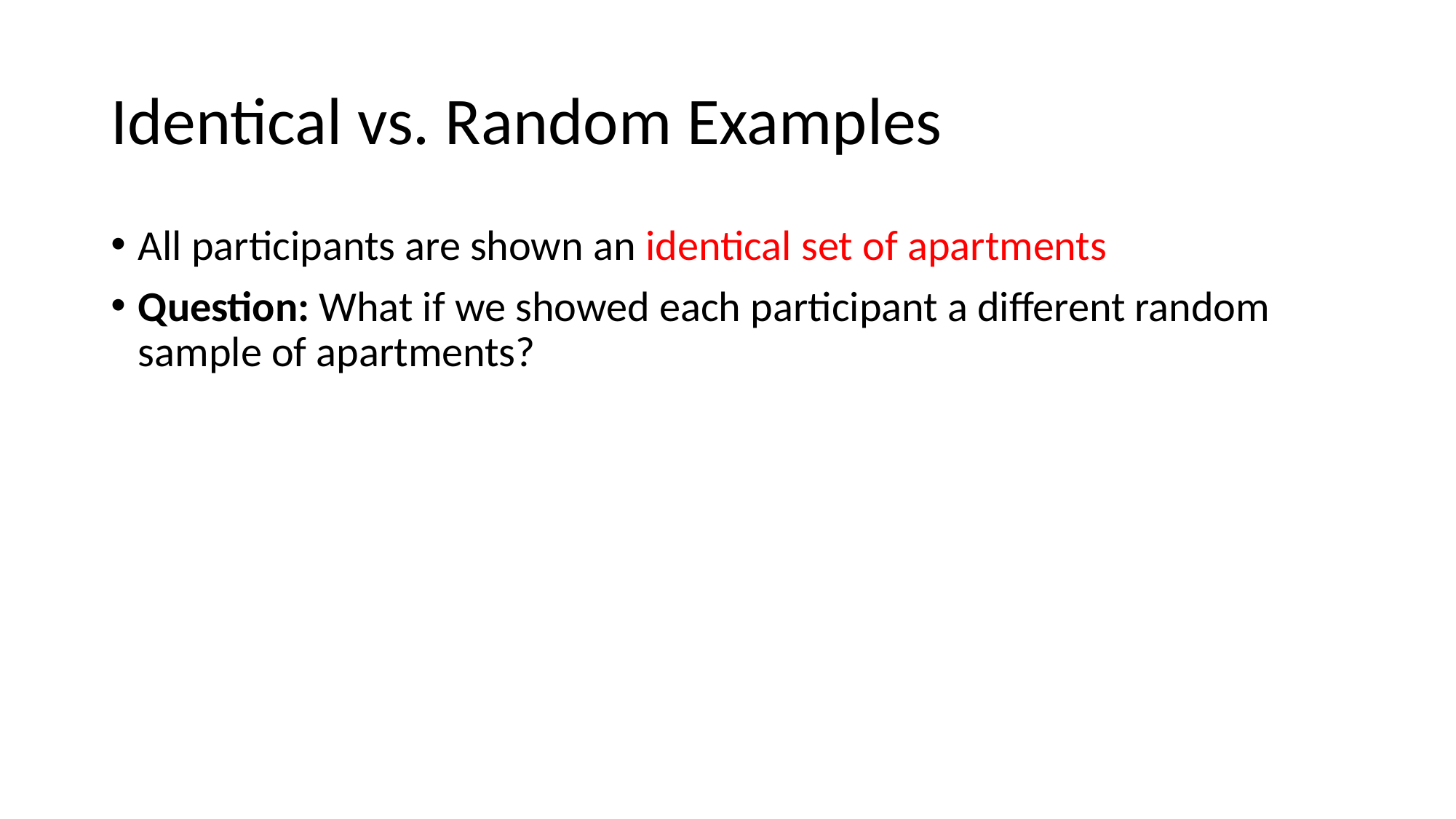

# Identical vs. Random Examples
All participants are shown an identical set of apartments
Question: What if we showed each participant a different random sample of apartments?